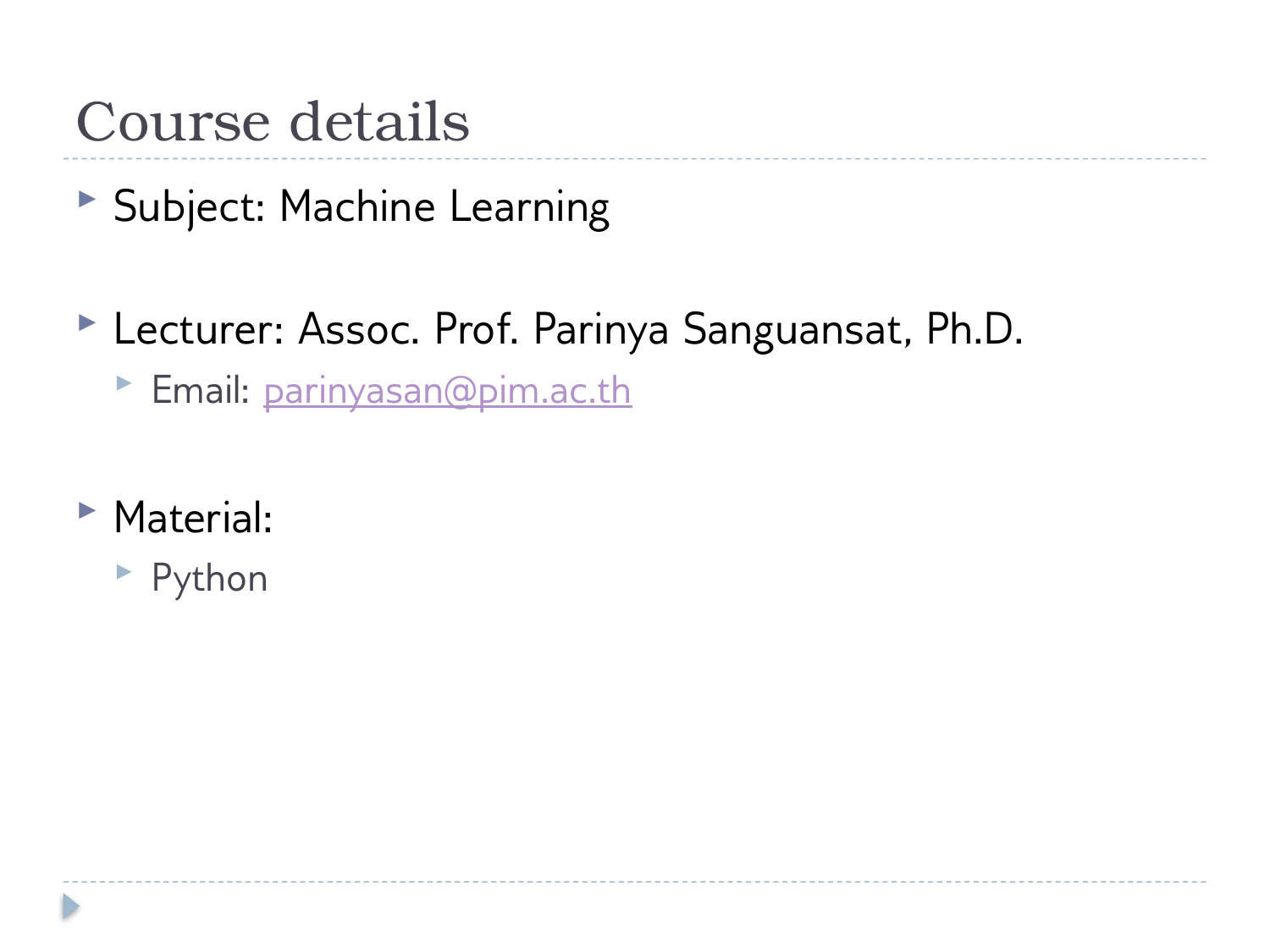

# Course details
Subject: Machine Learning

Lecturer: Assoc. Prof. Parinya Sanguansat, Ph.D.
Email: parinyasan@pim.ac.th

Material:
Python